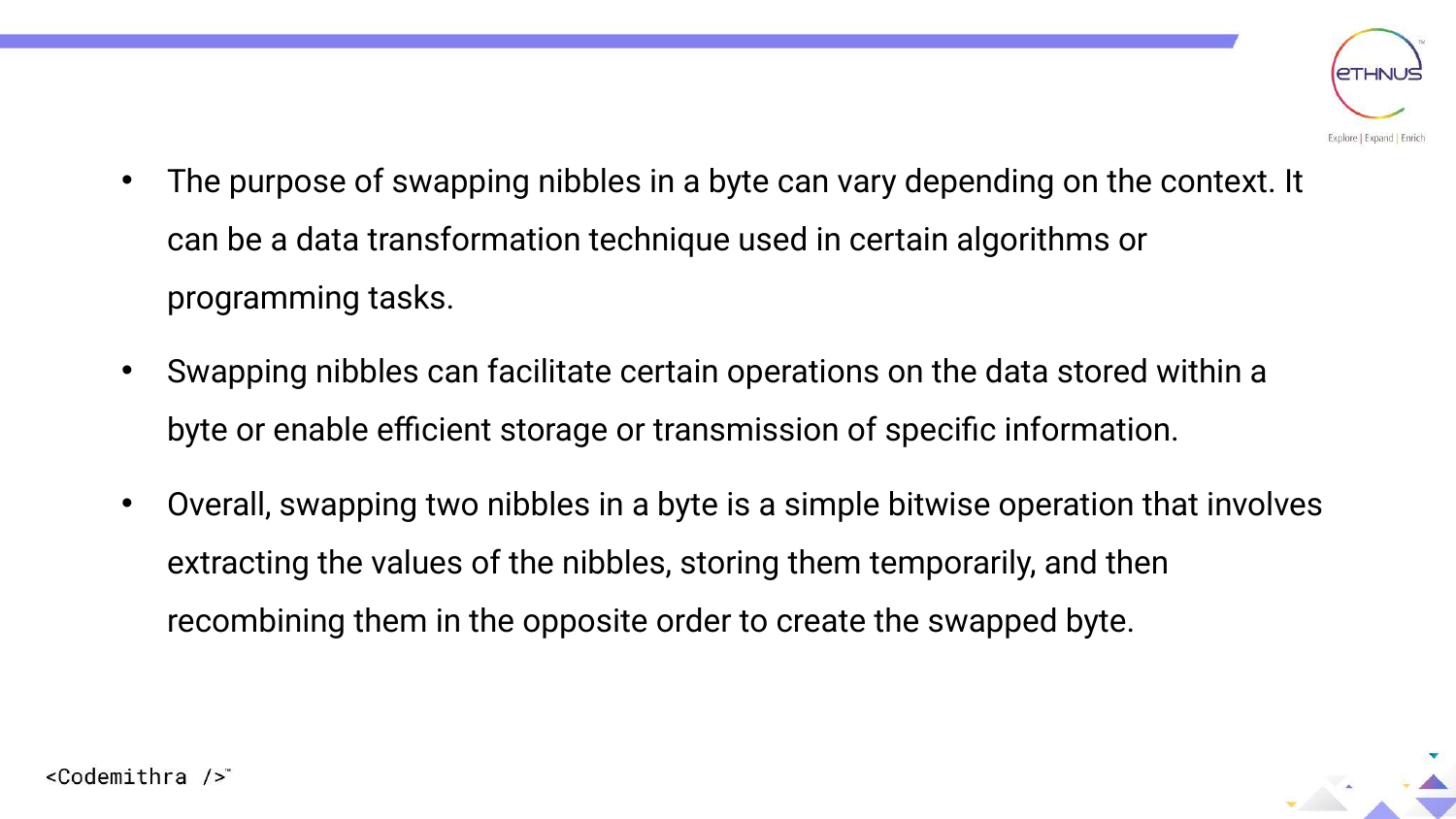

The purpose of swapping nibbles in a byte can vary depending on the context. It can be a data transformation technique used in certain algorithms or programming tasks.
Swapping nibbles can facilitate certain operations on the data stored within a byte or enable efficient storage or transmission of specific information.
Overall, swapping two nibbles in a byte is a simple bitwise operation that involves extracting the values of the nibbles, storing them temporarily, and then recombining them in the opposite order to create the swapped byte.